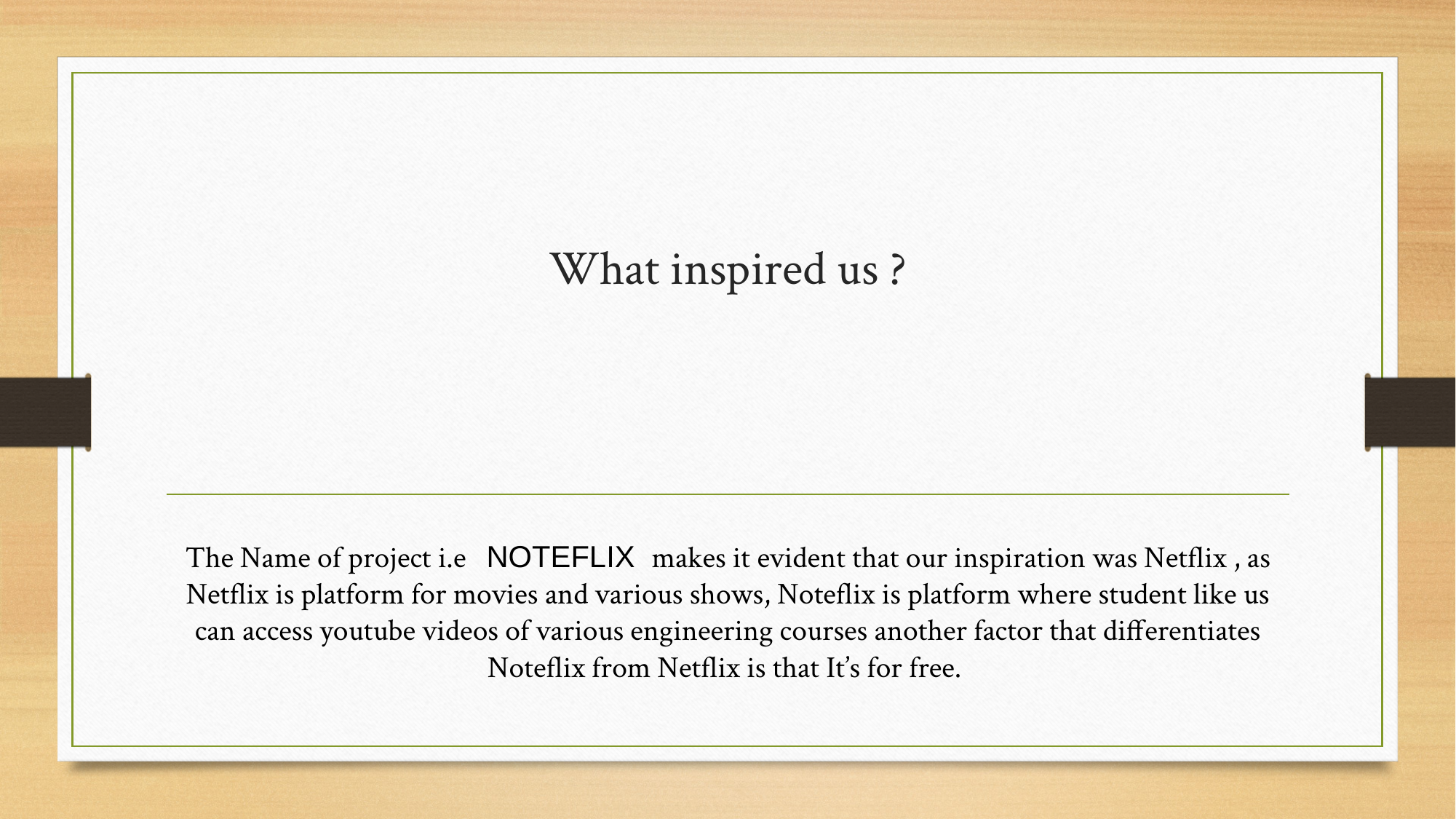

# What inspired us ?
The Name of project i.e   NOTEFLIX  makes it evident that our inspiration was Netflix , as Netflix is platform for movies and various shows, Noteflix is platform where student like us can access youtube videos of various engineering courses another factor that differentiates Noteflix from Netflix is that It’s for free.